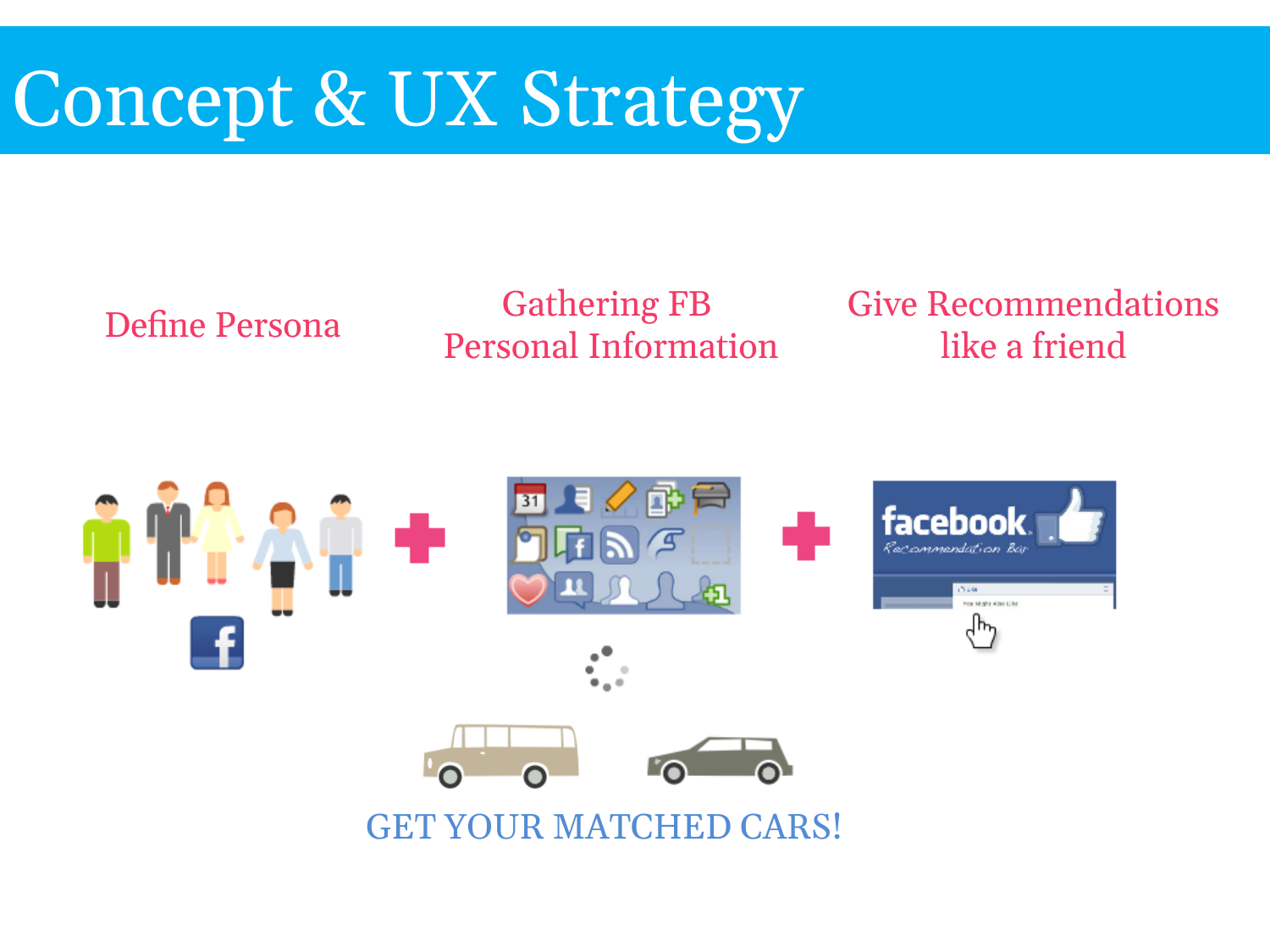

Concept & UX Strategy
Gathering FB
Personal Information
Give Recommendations
like a friend
Define Persona

GET YOUR MATCHED CARS!